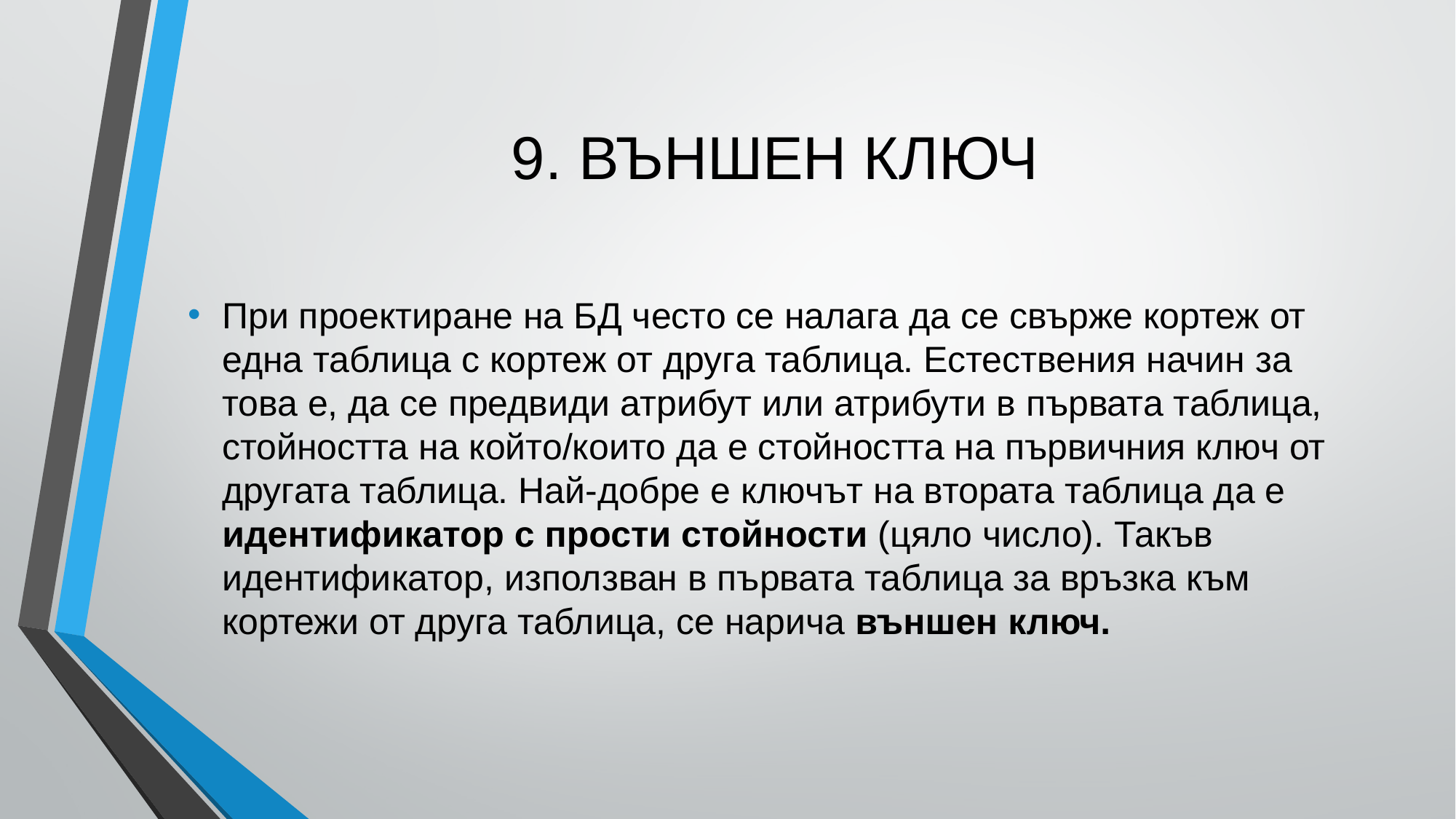

# 9. ВЪНШЕН КЛЮЧ
При проектиране на БД често се налага да се свърже кортеж от една таблица с кортеж от друга таблица. Естествения начин за това е, да се предвиди атрибут или атрибути в първата таблица, стойността на който/които да е стойността на първичния ключ от другата таблица. Най-добре е ключът на втората таблица да е идентификатор с прости стойности (цяло число). Такъв идентификатор, използван в първата таблица за връзка към кортежи от друга таблица, се нарича външен ключ.